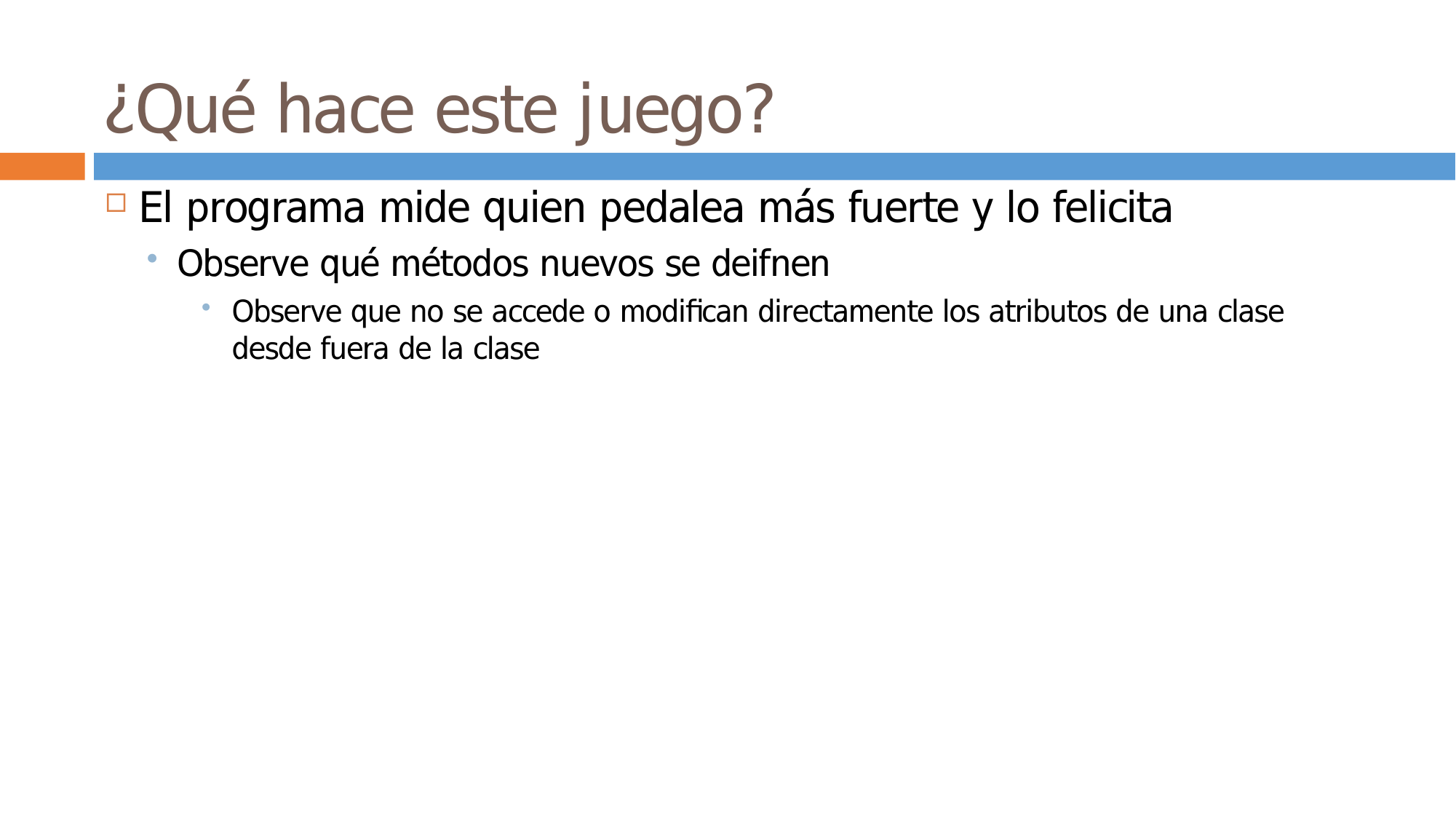

# ¿Qué hace este juego?
El programa mide quien pedalea más fuerte y lo felicita
Observe qué métodos nuevos se deifnen
Observe que no se accede o modifican directamente los atributos de una clase desde fuera de la clase